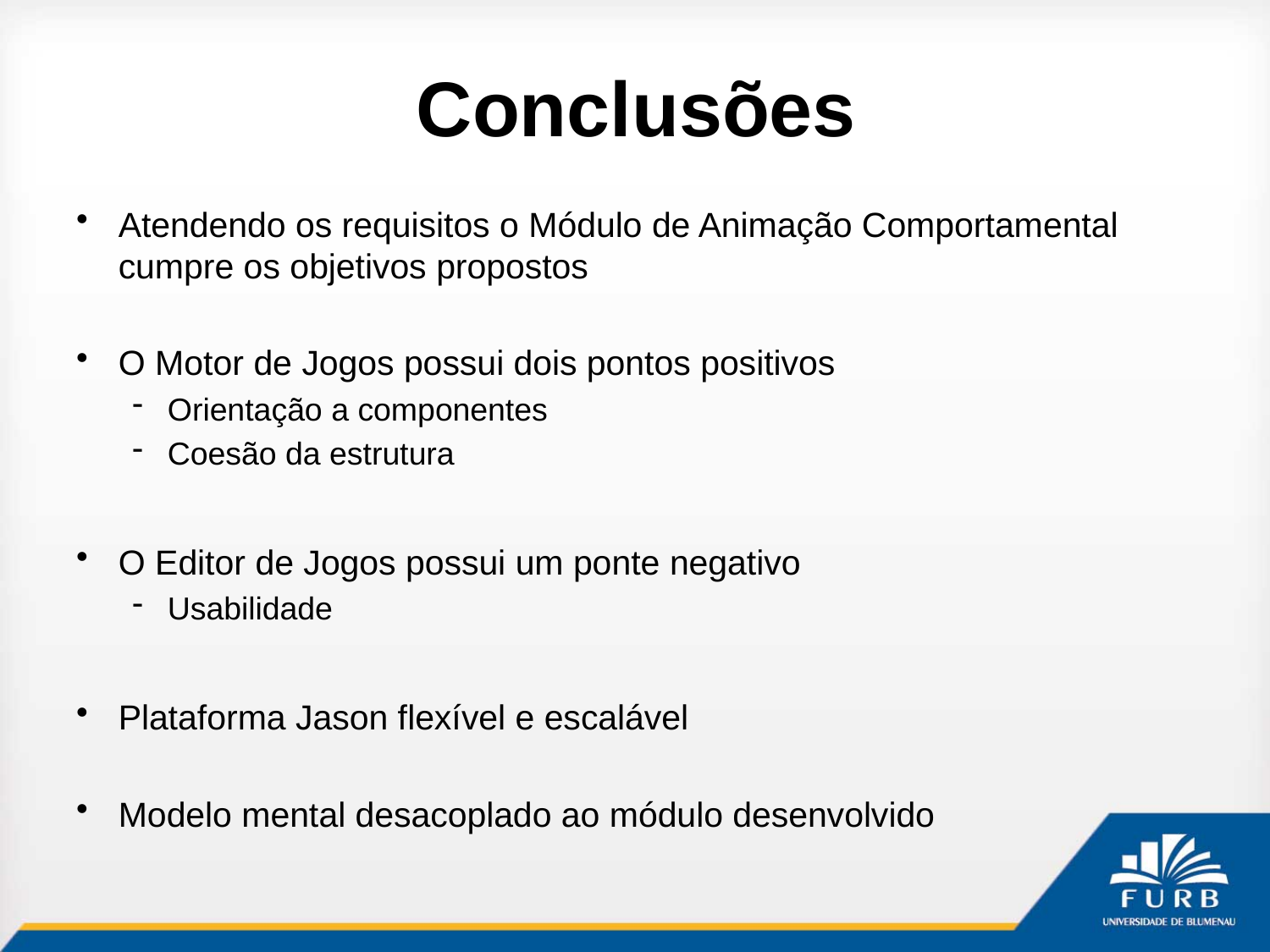

# Conclusões
Atendendo os requisitos o Módulo de Animação Comportamental cumpre os objetivos propostos

O Motor de Jogos possui dois pontos positivos
Orientação a componentes
Coesão da estrutura

O Editor de Jogos possui um ponte negativo
Usabilidade

Plataforma Jason flexível e escalável

Modelo mental desacoplado ao módulo desenvolvido